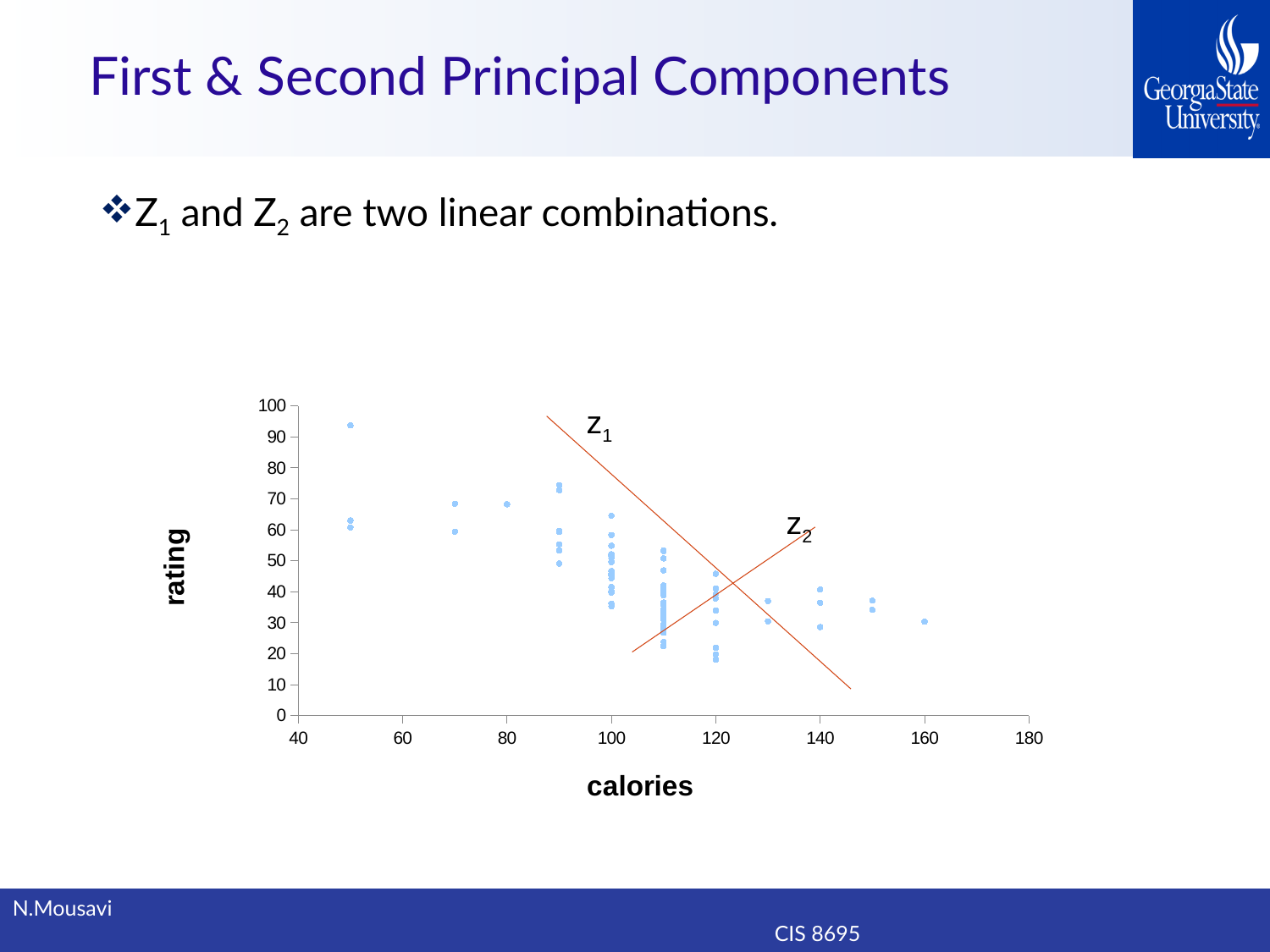

# First & Second Principal Components
Z1 and Z2 are two linear combinations.

### Chart

| Category | rating |
|---|---|